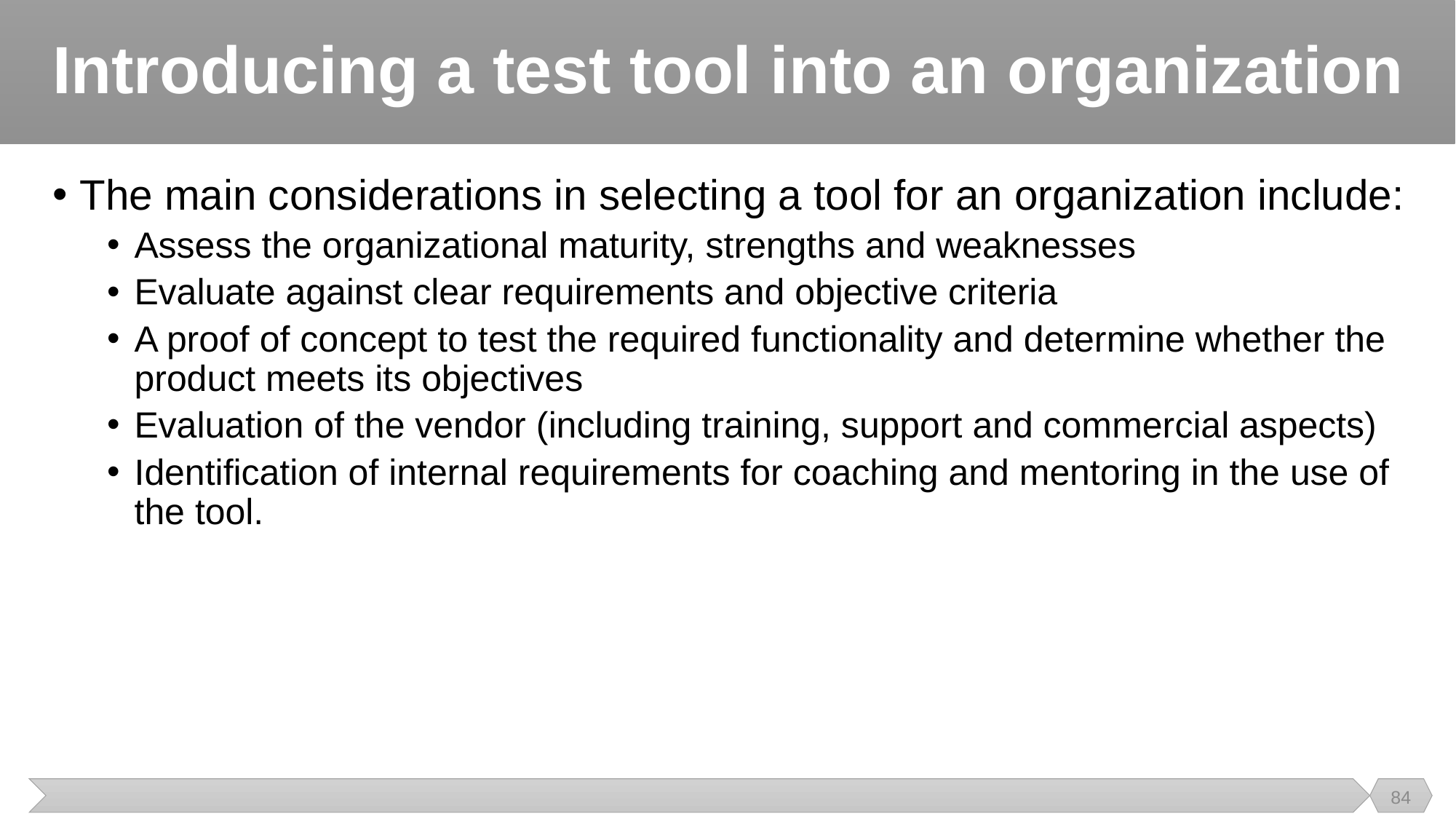

# Introducing a test tool into an organization
The main considerations in selecting a tool for an organization include:
Assess the organizational maturity, strengths and weaknesses
Evaluate against clear requirements and objective criteria
A proof of concept to test the required functionality and determine whether the product meets its objectives
Evaluation of the vendor (including training, support and commercial aspects)
Identification of internal requirements for coaching and mentoring in the use of the tool.
84